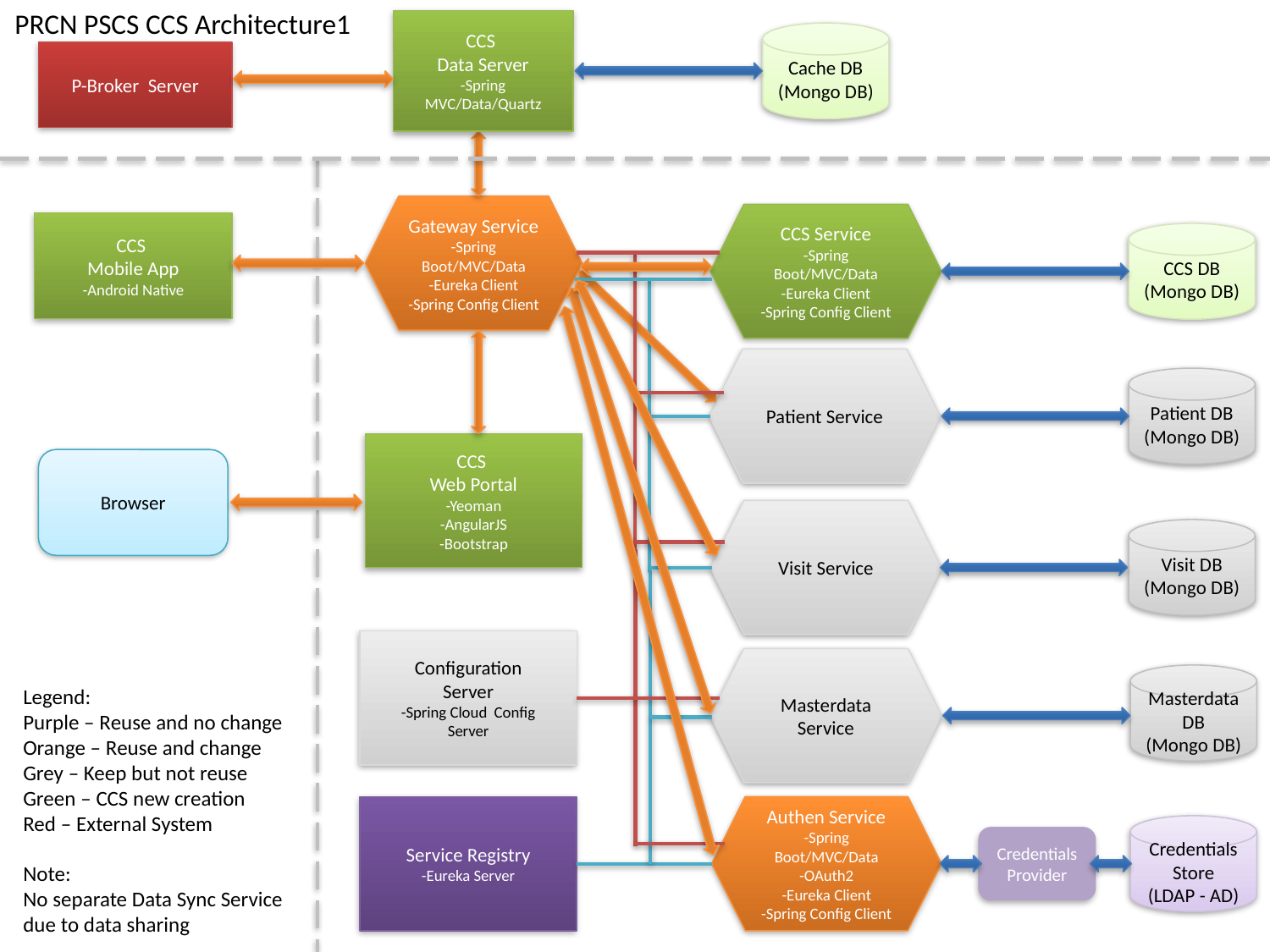

PRCN PSCS CCS Architecture1
CCS
Data Server
-Spring MVC/Data/Quartz
Cache DB
(Mongo DB)
P-Broker  Server

Gateway Service
-Spring Boot/MVC/Data
-Eureka Client
-Spring Config Client
CCS Service
-Spring Boot/MVC/Data
-Eureka Client
-Spring Config Client
CCS
Mobile App
-Android Native
CCS DB
(Mongo DB)

Patient Service
Patient DB
(Mongo DB)

CCS
Web Portal
-Yeoman
-AngularJS
-Bootstrap
Browser

Visit Service
Visit DB
(Mongo DB)

Configuration Server
-Spring Cloud  Config Server
Masterdata Service
Masterdata DB
(Mongo DB)
Legend:
Purple – Reuse and no change
Orange – Reuse and change
Grey – Keep but not reuse
Green – CCS new creation
Red – External System

Note:
No separate Data Sync Service due to data sharing

Service Registry
-Eureka Server
Authen Service
-Spring Boot/MVC/Data
-OAuth2
-Eureka Client
-Spring Config Client
Credentials Store
(LDAP - AD)
Credentials Provider